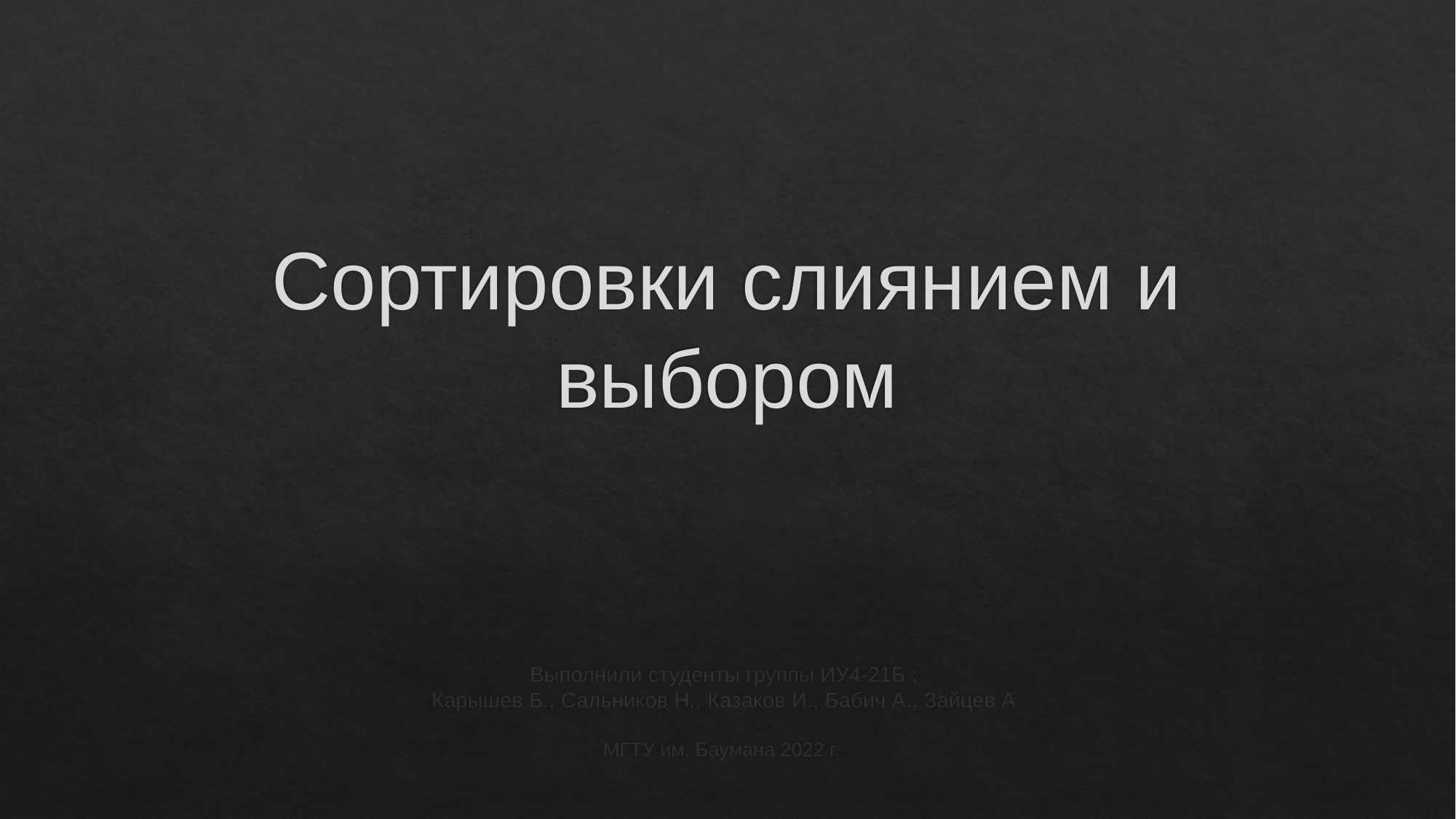

# Сортировки слиянием и выбором
Выполнили студенты группы ИУ4-21Б :
Карышев Б., Сальников Н., Казаков И., Бабич А., Зайцев А.
МГТУ им. Баумана 2022 г.